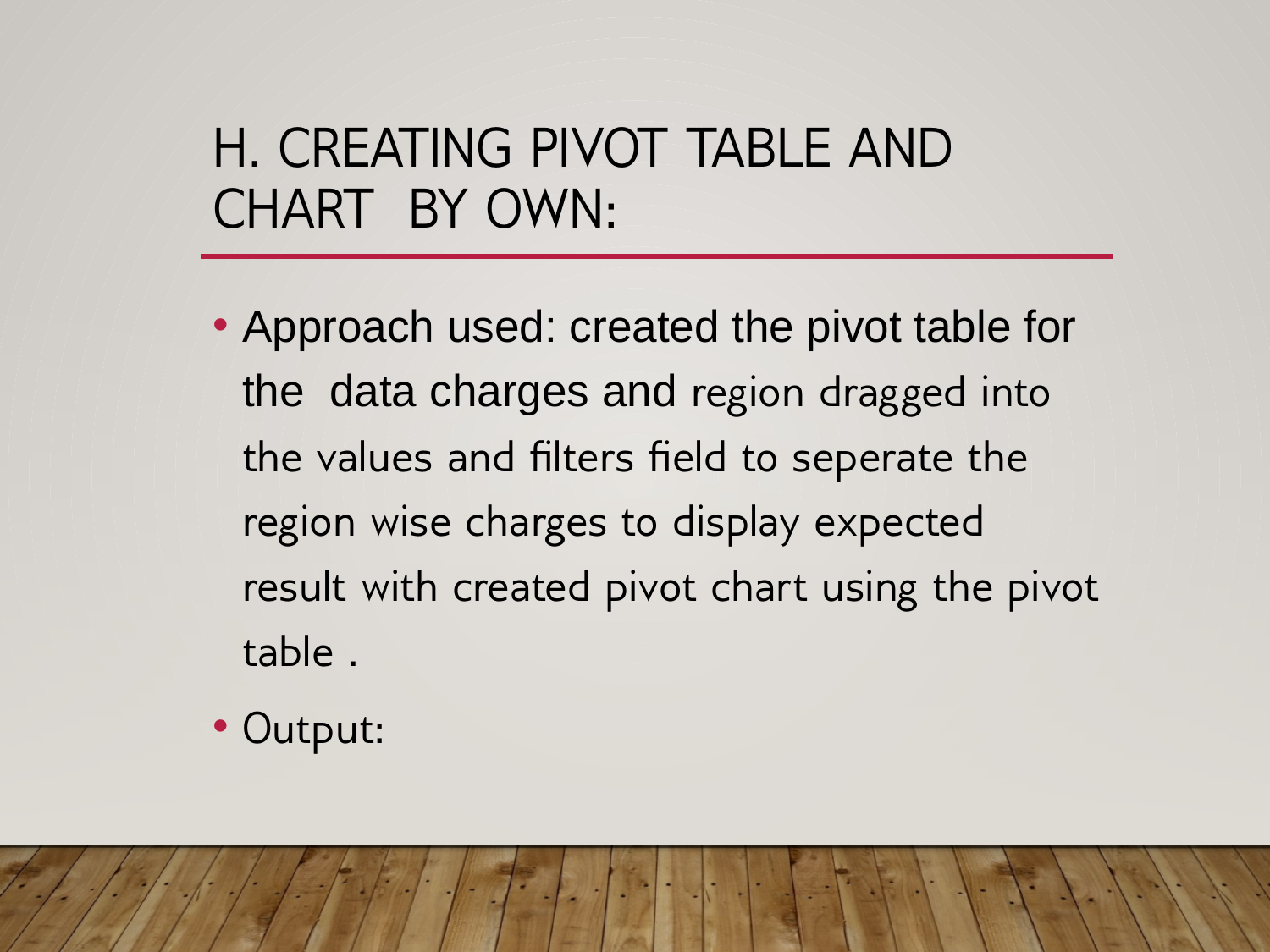

# h. Creating pivot table and chart  by own:
Approach used: created the pivot table for the  data charges and region dragged into the values and filters field to seperate the region wise charges to display expected result with created pivot chart using the pivot table .
Output: